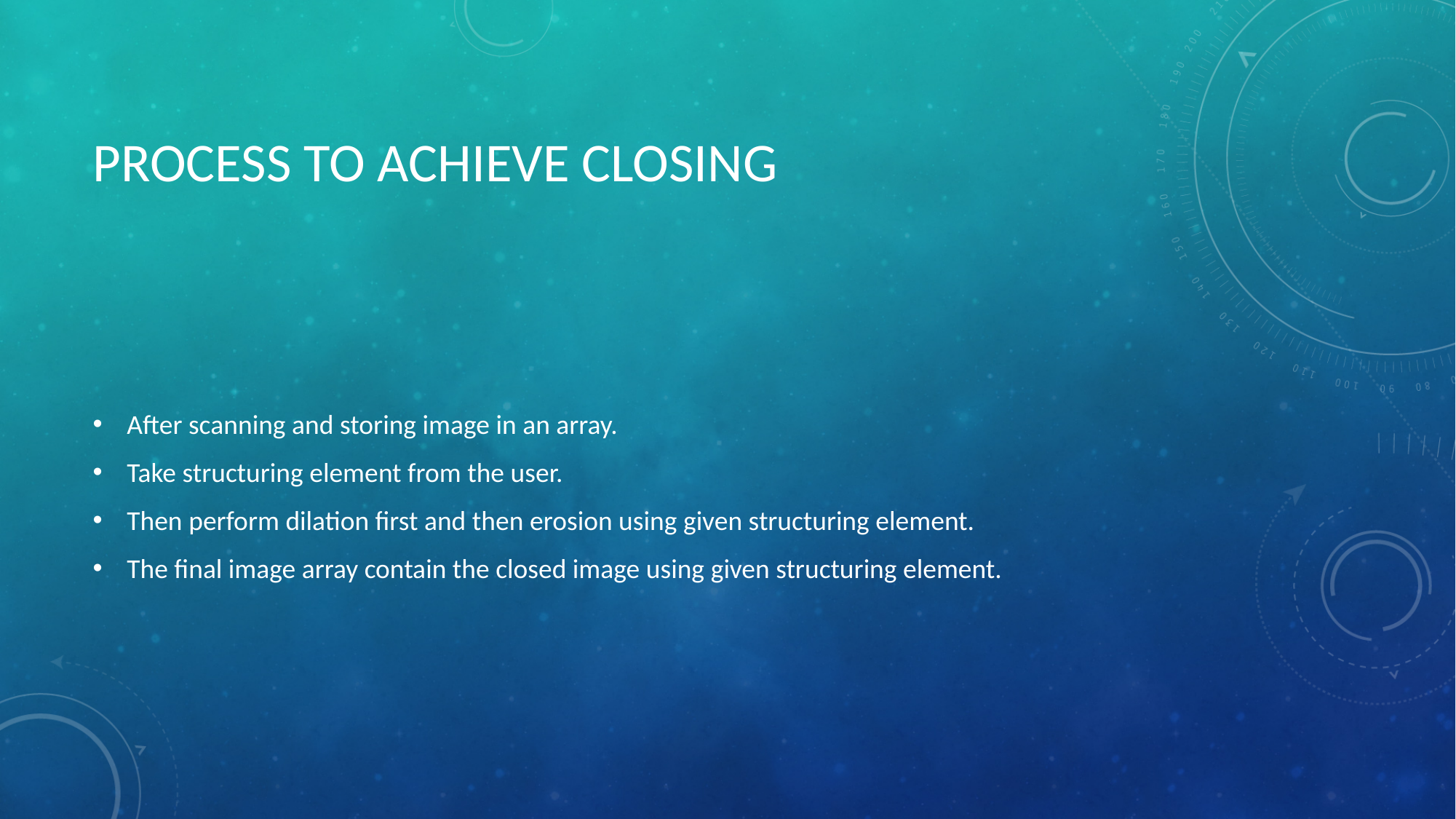

# Process to achieve closing
After scanning and storing image in an array.
Take structuring element from the user.
Then perform dilation first and then erosion using given structuring element.
The final image array contain the closed image using given structuring element.